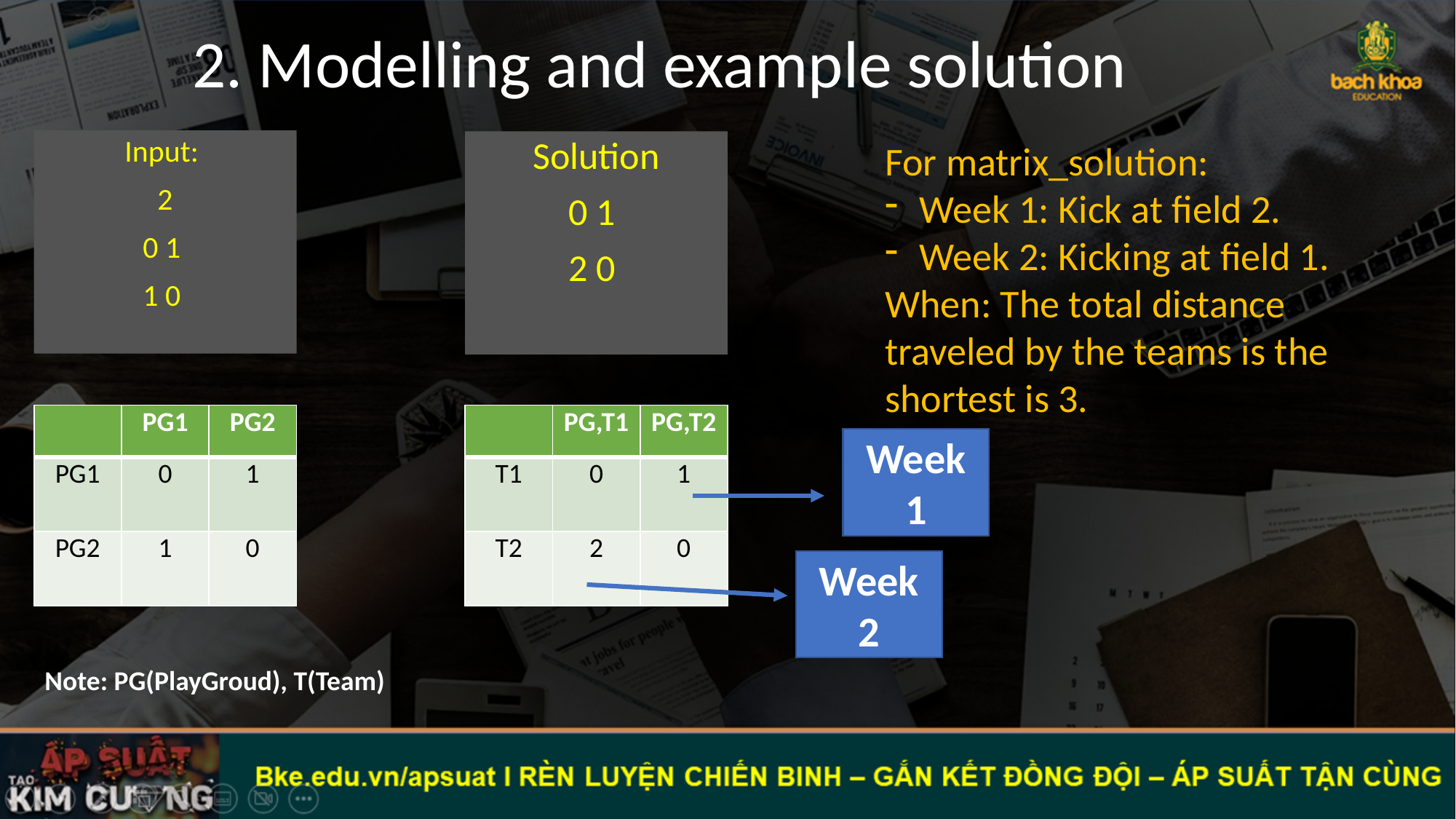

# 2. Modelling and example solution
Input:
2
0 1
1 0
Solution
0 1
2 0
For matrix_solution:
Week 1: Kick at field 2.
Week 2: Kicking at field 1.
When: The total distance traveled by the teams is the shortest is 3.
|  | PG1 | PG2 |
| --- | --- | --- |
| PG1 | 0 | 1 |
| PG2 | 1 | 0 |
|  | PG,T1 | PG,T2 |
| --- | --- | --- |
| T1 | 0 | 1 |
| T2 | 2 | 0 |
Week 1
Week 2
Note: PG(PlayGroud), T(Team)